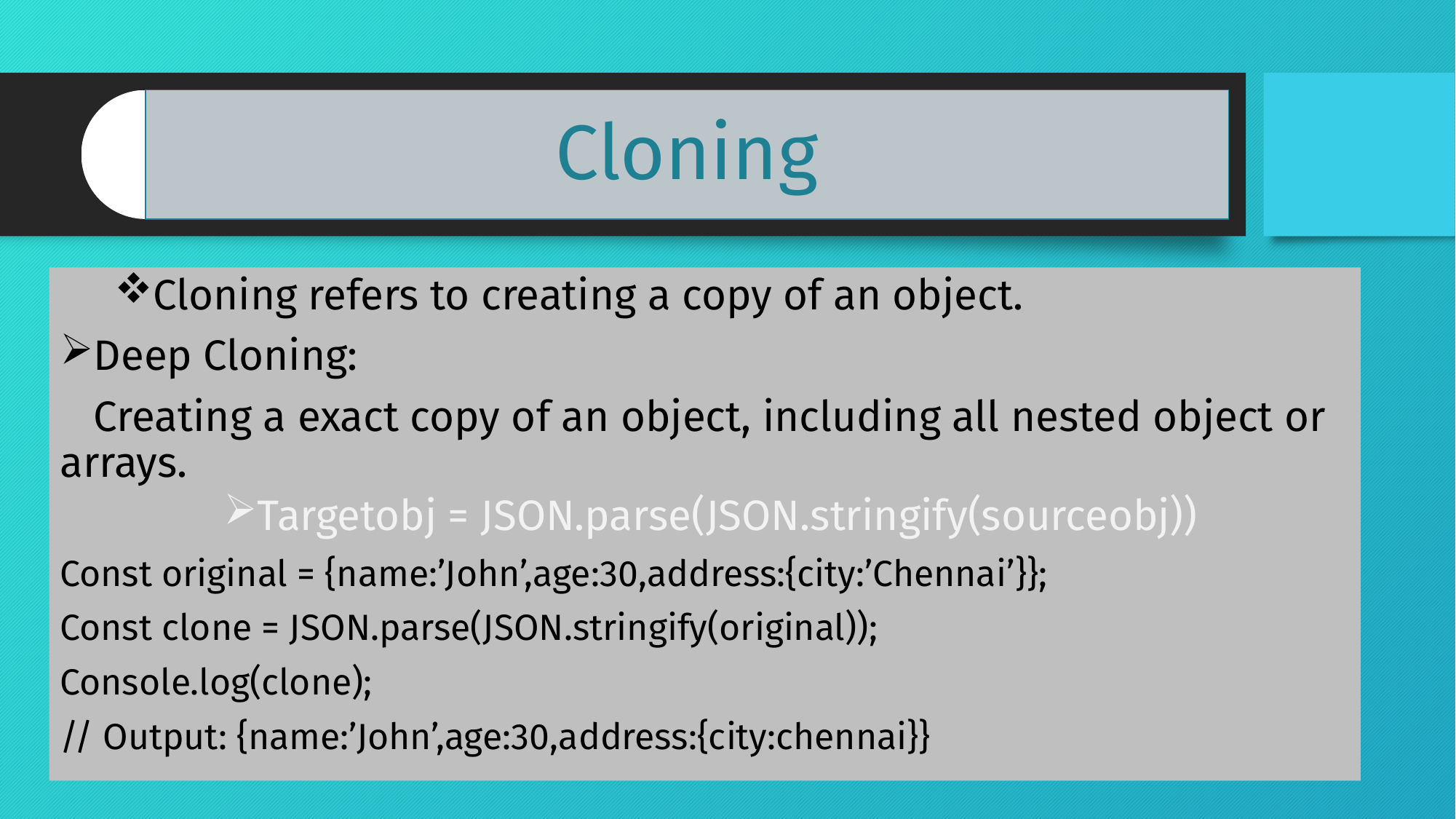

Cloning
Cloning refers to creating a copy of an object.
Deep Cloning:
   Creating a exact copy of an object, including all nested object or arrays.
Targetobj = JSON.parse(JSON.stringify(sourceobj))
Const original = {name:’John’,age:30,address:{city:’Chennai’}};
Const clone = JSON.parse(JSON.stringify(original));
Console.log(clone);
// Output: {name:’John’,age:30,address:{city:chennai}}